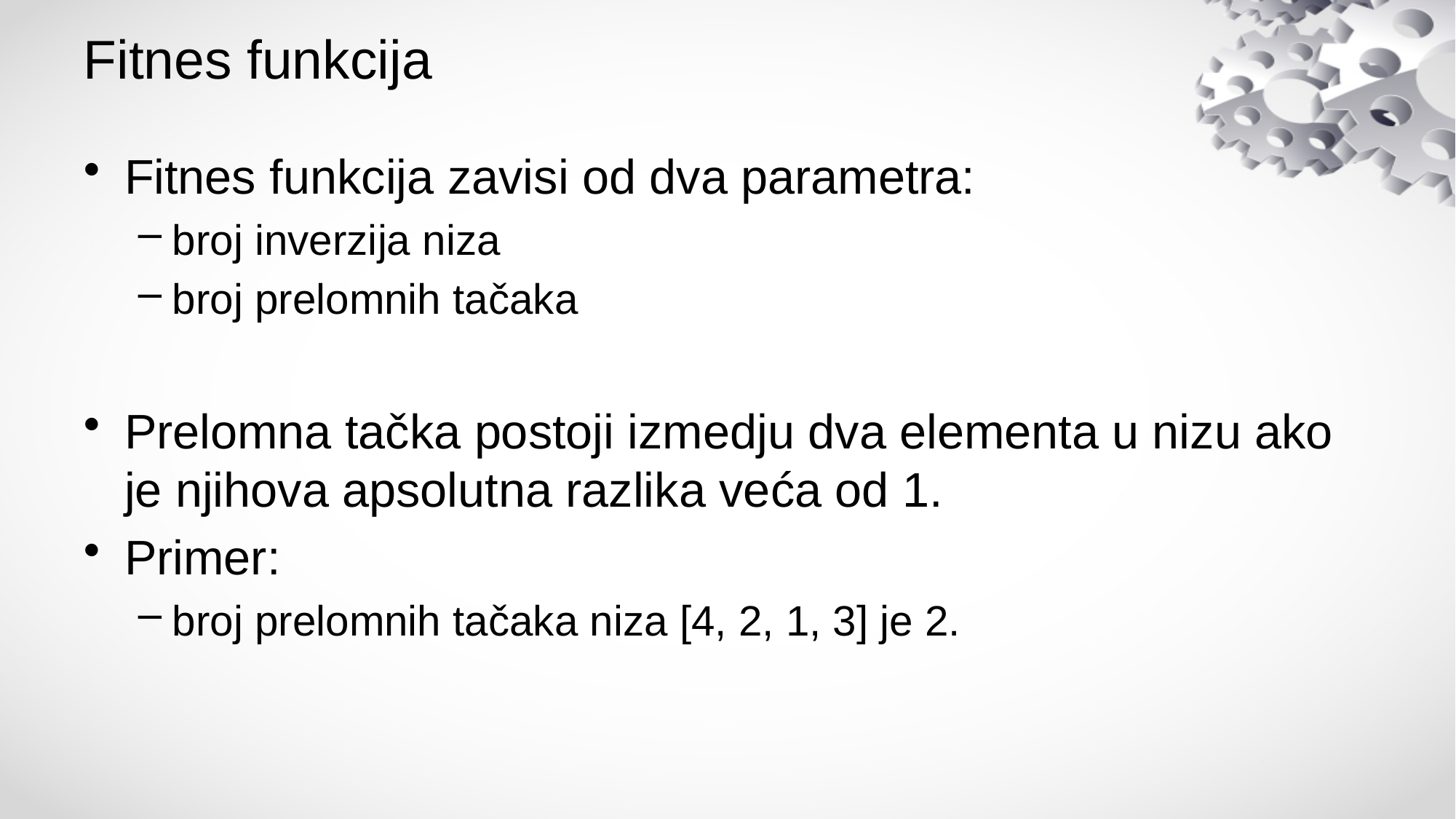

# Fitnes funkcija
Fitnes funkcija zavisi od dva parametra:
broj inverzija niza
broj prelomnih tačaka

Prelomna tačka postoji izmedju dva elementa u nizu ako je njihova apsolutna razlika veća od 1.
Primer:
broj prelomnih tačaka niza [4, 2, 1, 3] je 2.